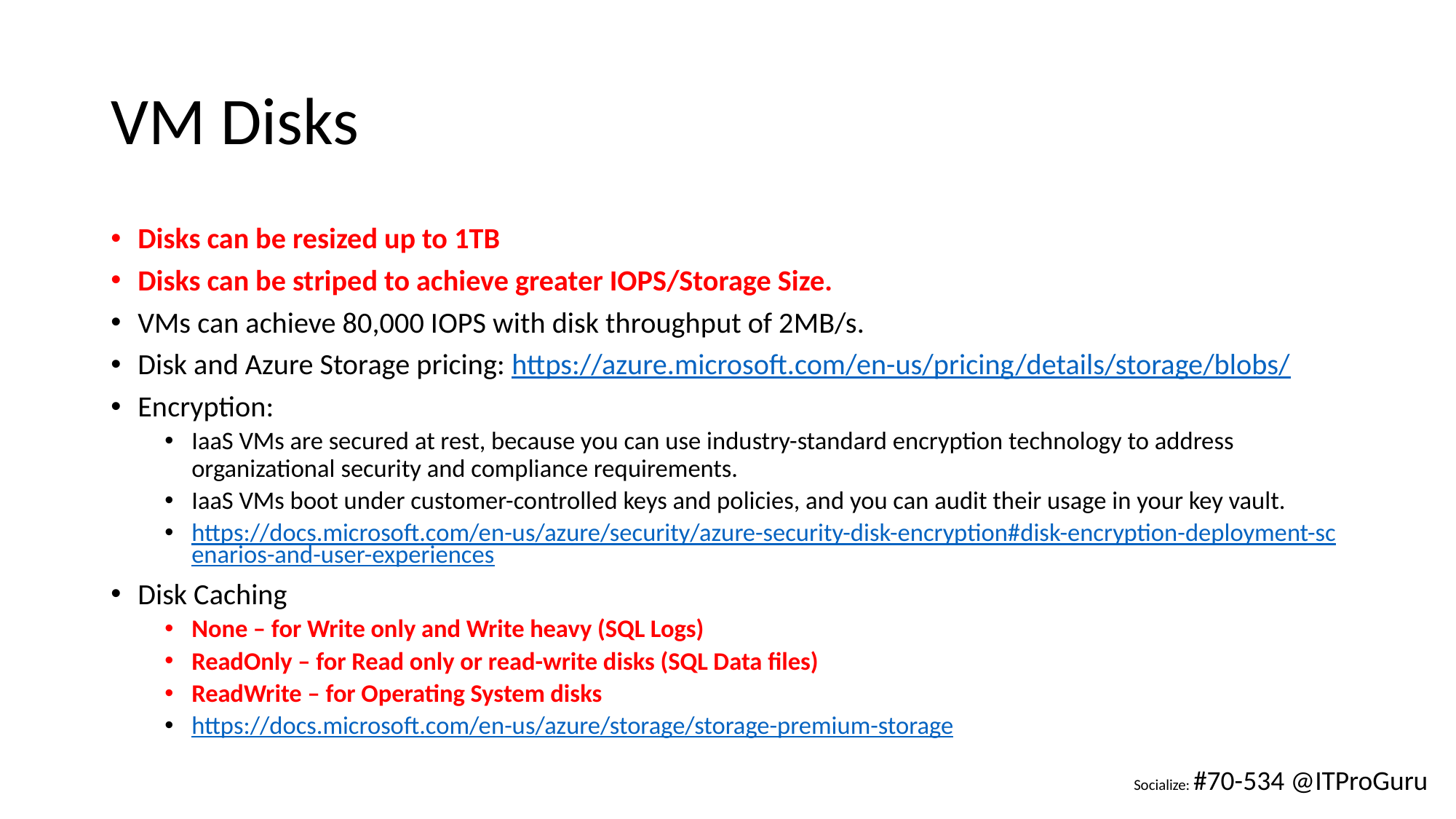

# VM Disks
Disks can be resized up to 1TB
Disks can be striped to achieve greater IOPS/Storage Size.
VMs can achieve 80,000 IOPS with disk throughput of 2MB/s.
Disk and Azure Storage pricing: https://azure.microsoft.com/en-us/pricing/details/storage/blobs/
Encryption:
IaaS VMs are secured at rest, because you can use industry-standard encryption technology to address organizational security and compliance requirements.
IaaS VMs boot under customer-controlled keys and policies, and you can audit their usage in your key vault.
https://docs.microsoft.com/en-us/azure/security/azure-security-disk-encryption#disk-encryption-deployment-scenarios-and-user-experiences
Disk Caching
None – for Write only and Write heavy (SQL Logs)
ReadOnly – for Read only or read-write disks (SQL Data files)
ReadWrite – for Operating System disks
https://docs.microsoft.com/en-us/azure/storage/storage-premium-storage